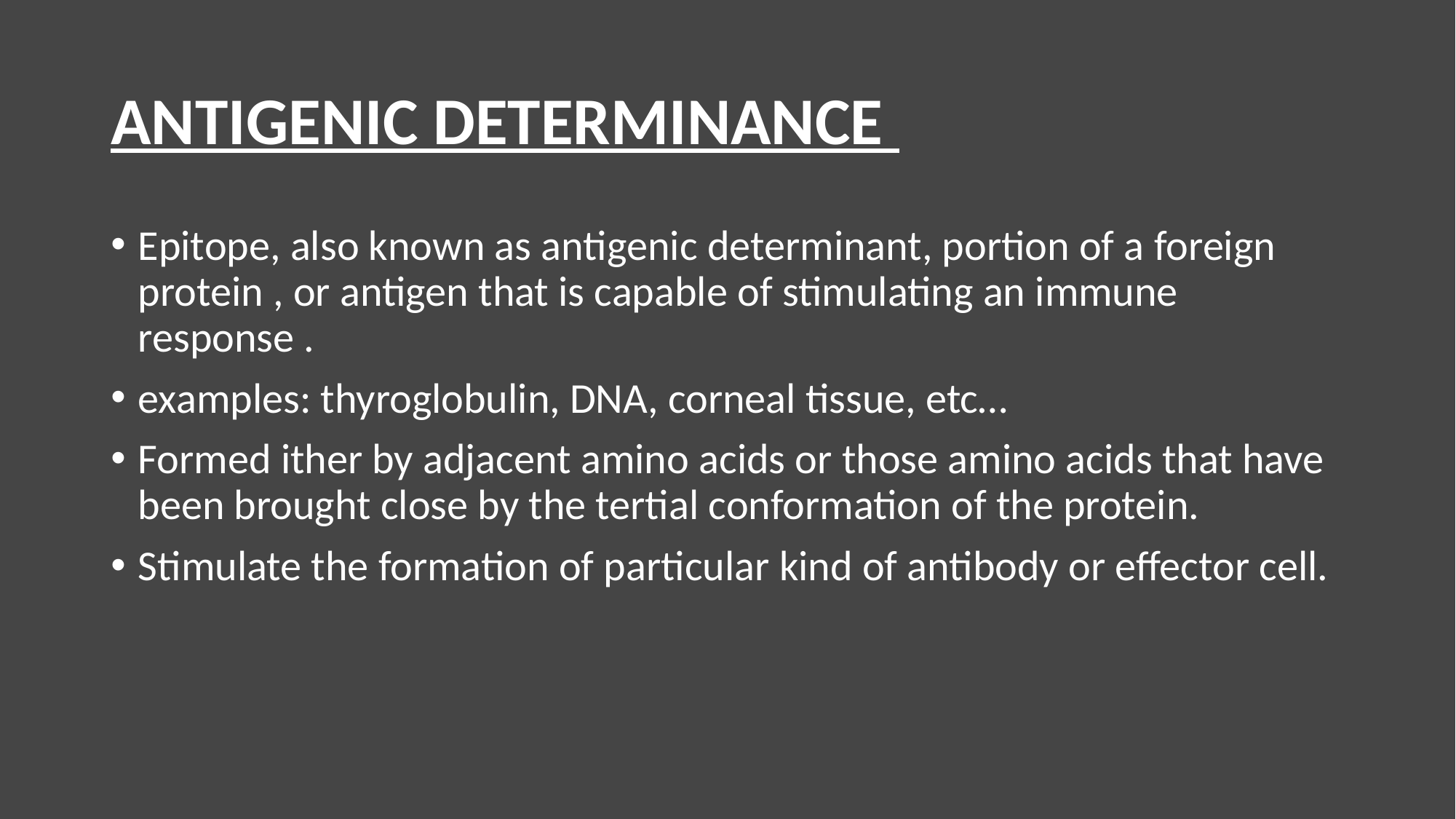

# ANTIGENIC DETERMINANCE
Epitope, also known as antigenic determinant, portion of a foreign protein , or antigen that is capable of stimulating an immune response .
examples: thyroglobulin, DNA, corneal tissue, etc…
Formed ither by adjacent amino acids or those amino acids that have been brought close by the tertial conformation of the protein.
Stimulate the formation of particular kind of antibody or effector cell.